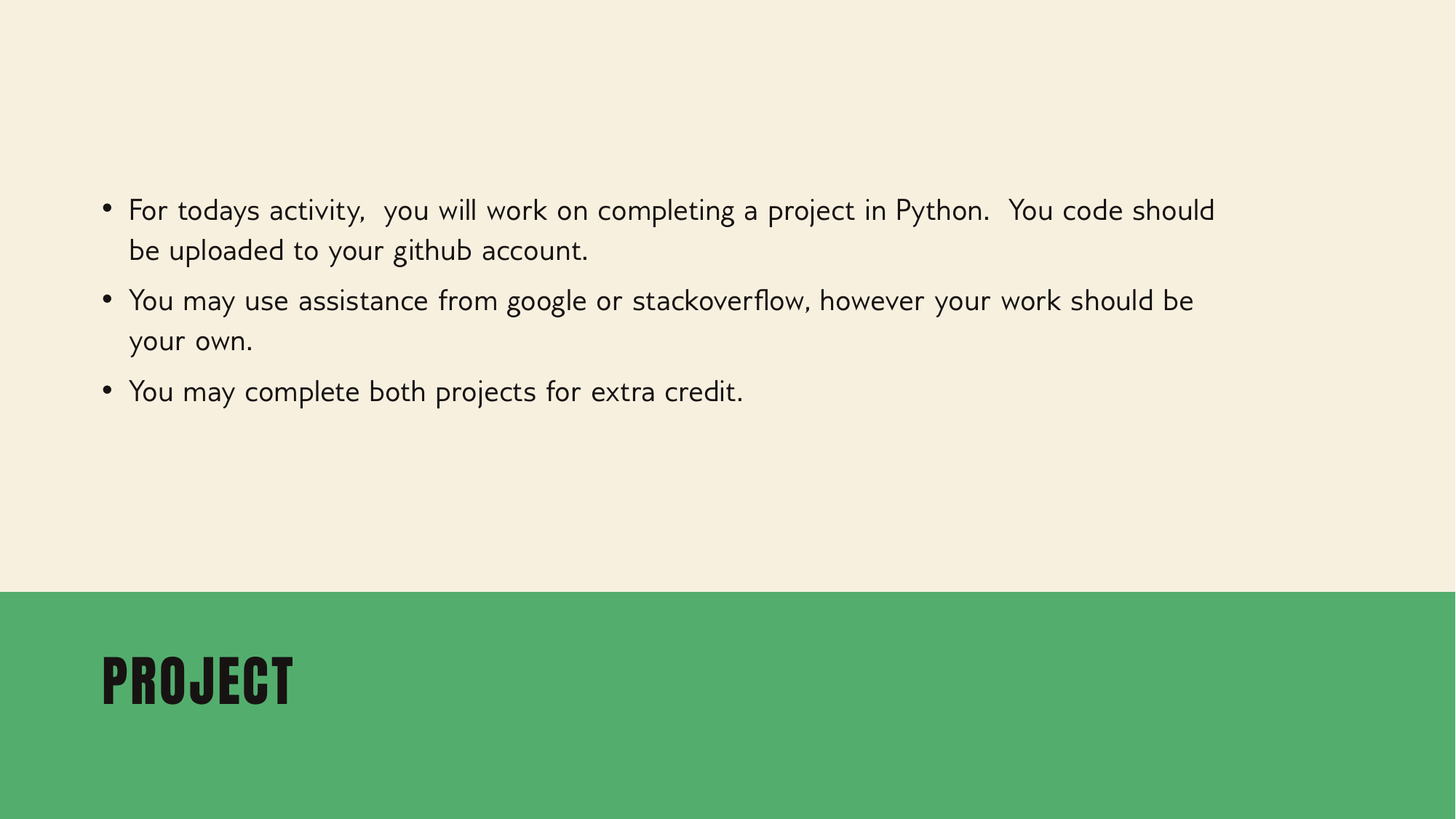

For todays activity,  you will work on completing a project in Python.  You code should be uploaded to your github account.
You may use assistance from google or stackoverflow, however your work should be your own.
You may complete both projects for extra credit.
# project